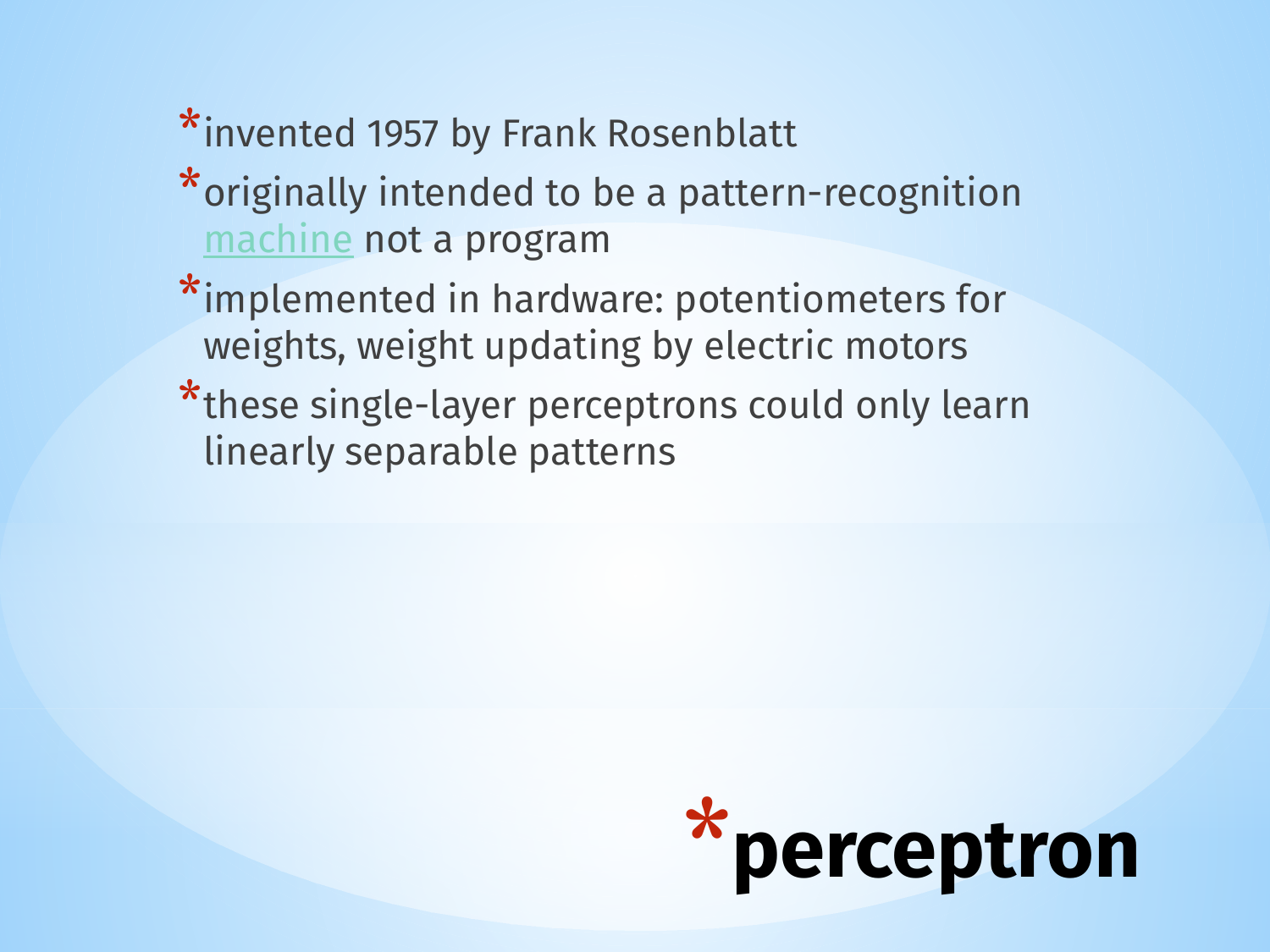

invented 1957 by Frank Rosenblatt
originally intended to be a pattern-recognition machine not a program
implemented in hardware: potentiometers for weights, weight updating by electric motors
these single-layer perceptrons could only learn linearly separable patterns
# perceptron